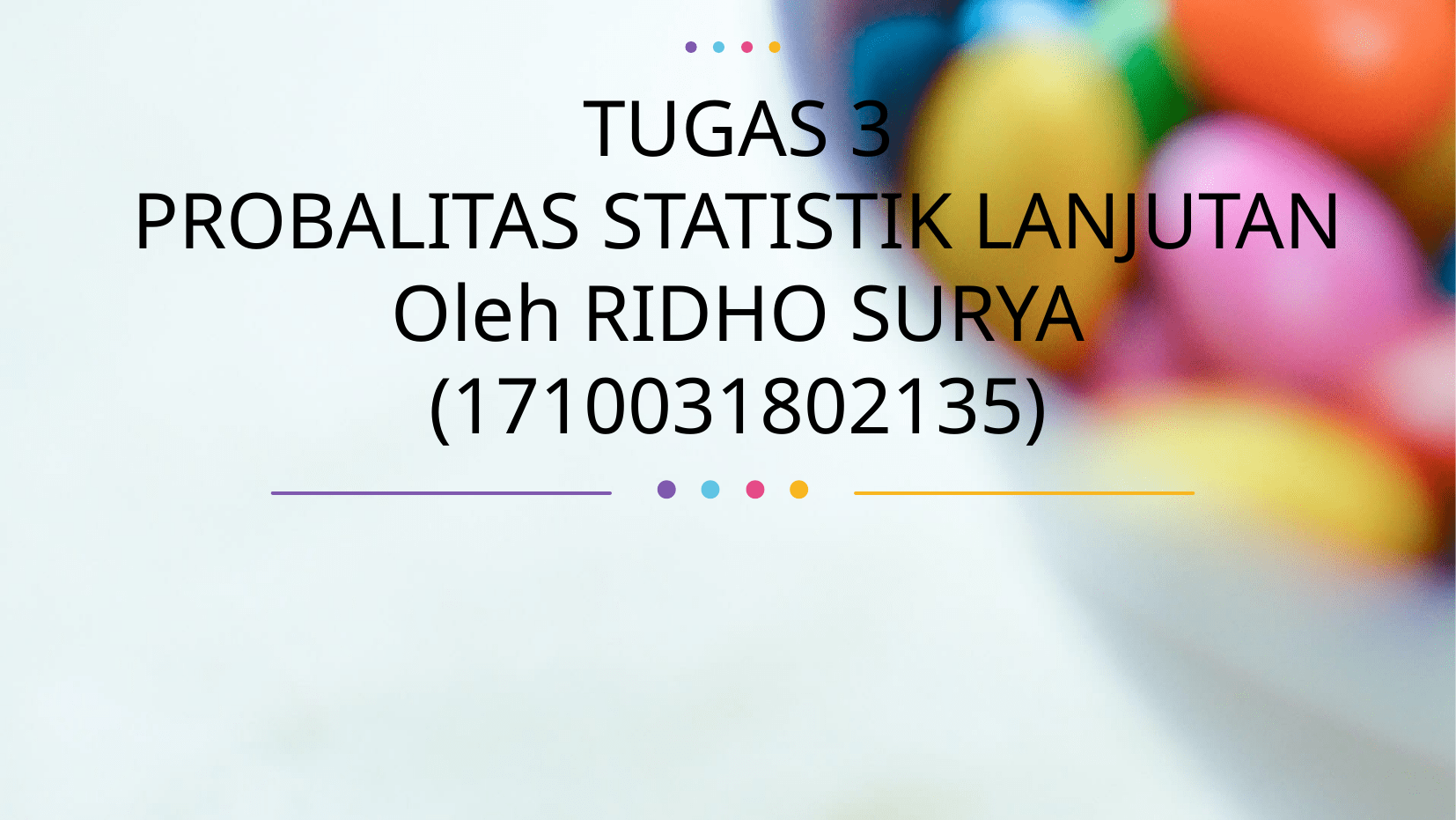

# TUGAS 3 PROBALITAS STATISTIK LANJUTAN Oleh RIDHO SURYA (1710031802135)